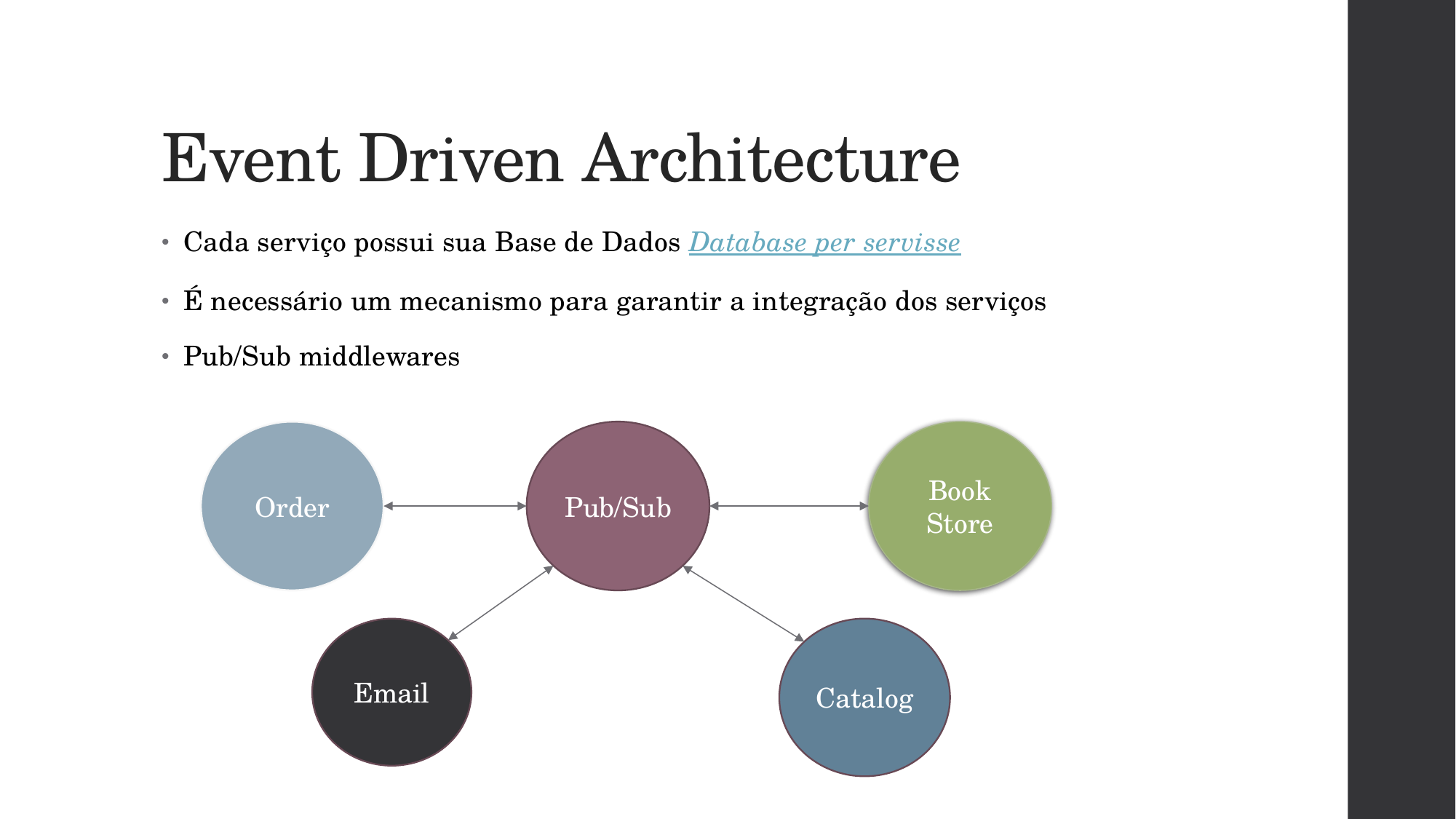

# Event Driven Architecture
Cada serviço possui sua Base de Dados Database per servisse
É necessário um mecanismo para garantir a integração dos serviços
Pub/Sub middlewares
Order
Pub/Sub
Book Store
Email
Catalog